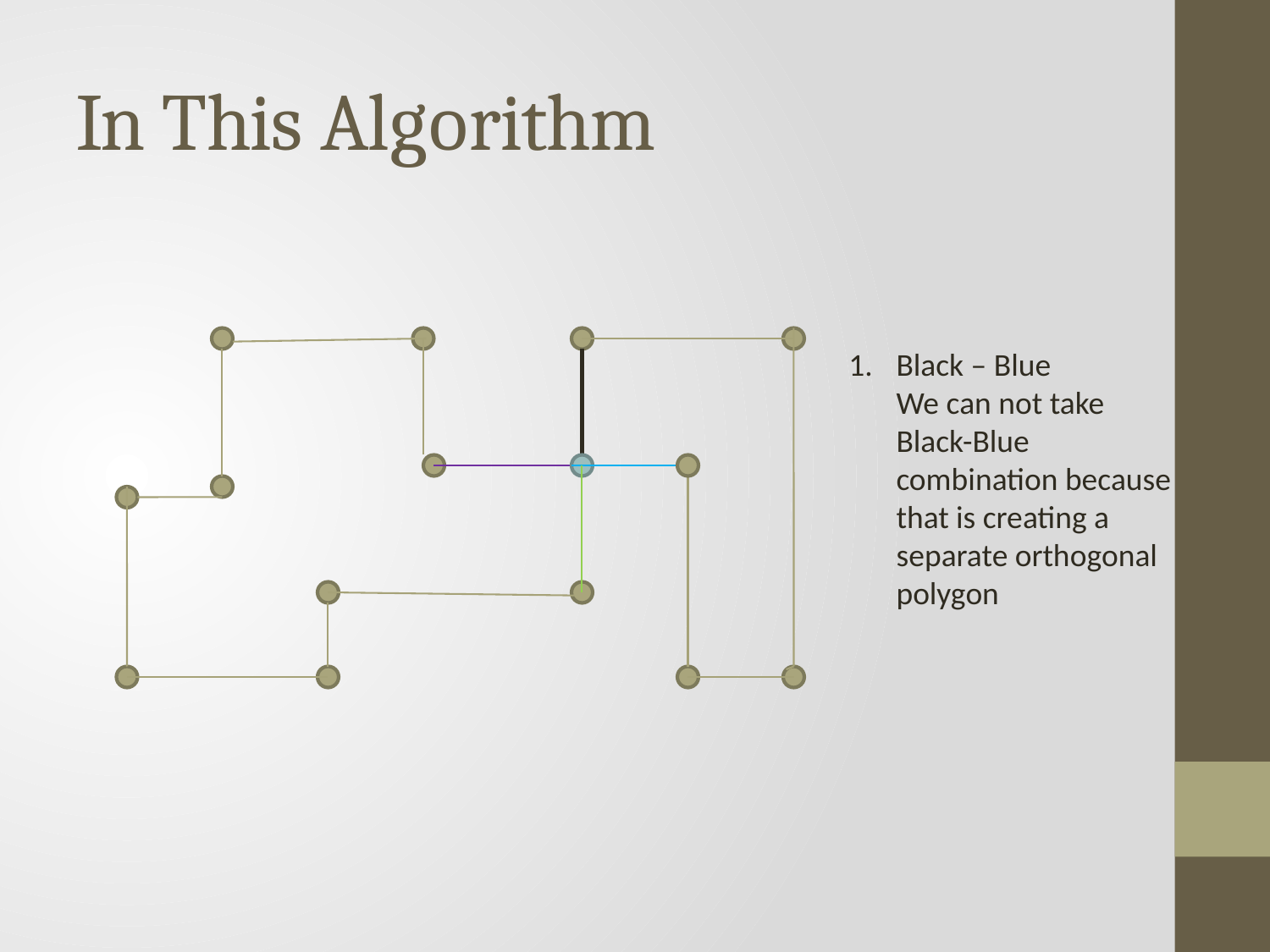

# In This Algorithm

Black – Blue
We can not take Black-Blue combination because that is creating a separate orthogonal polygon